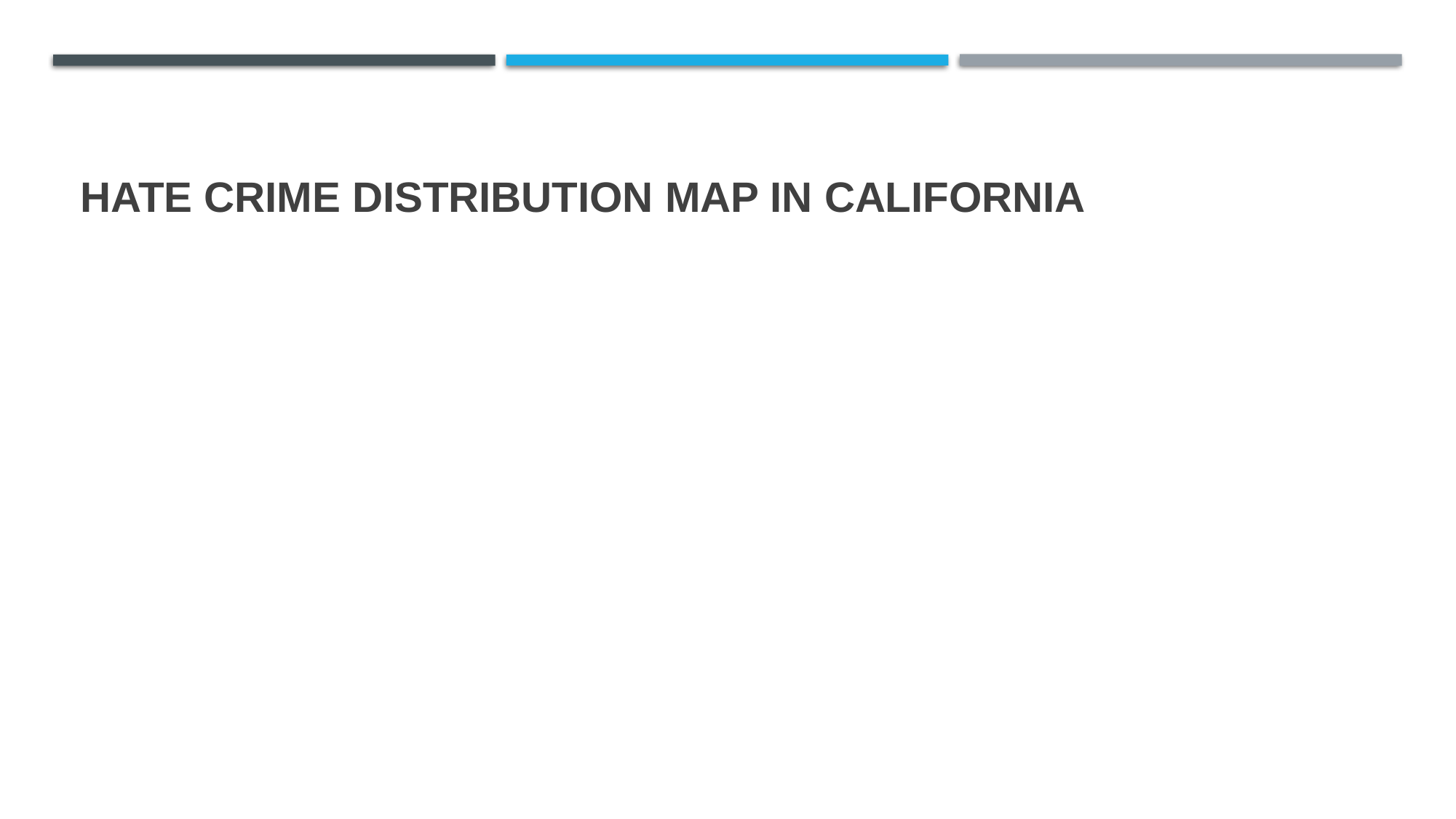

# Hate crime Distribution map in California